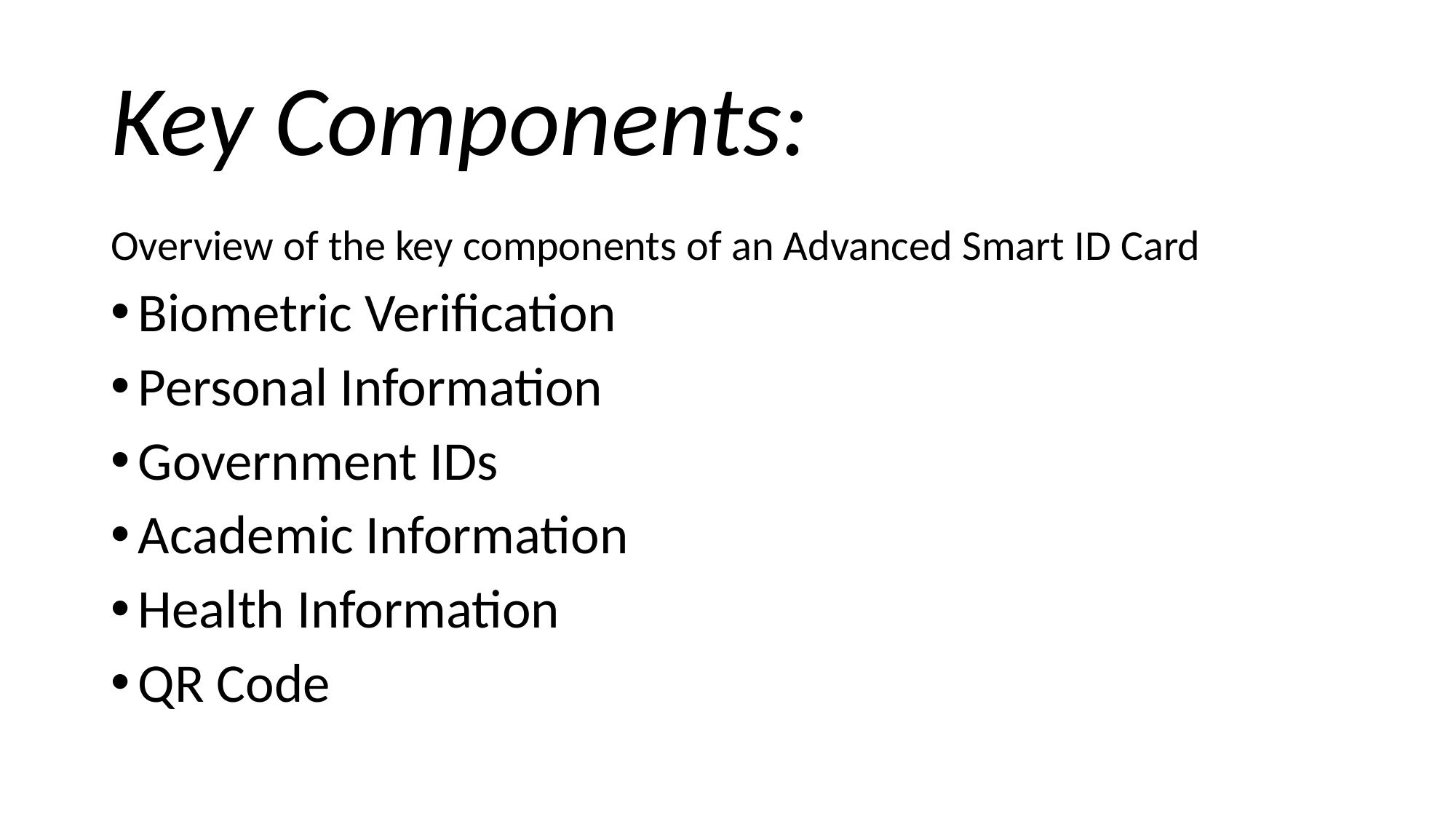

# Key Components:
Overview of the key components of an Advanced Smart ID Card
Biometric Verification
Personal Information
Government IDs
Academic Information
Health Information
QR Code